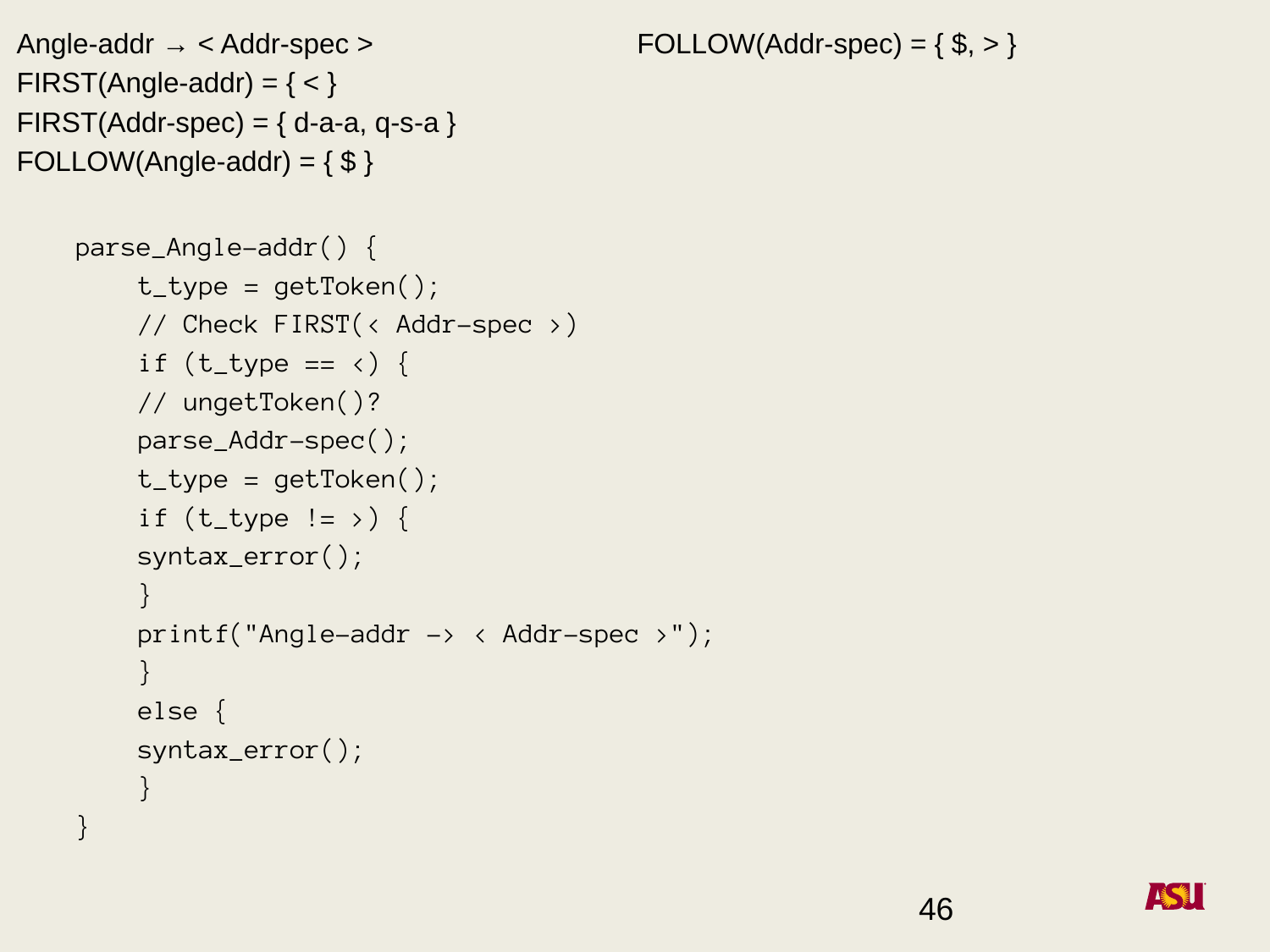

Angle-addr → < Addr-spec >
FIRST(Angle-addr) = { < }
FIRST(Addr-spec) = { d-a-a, q-s-a }
FOLLOW(Angle-addr) = { $ }
FOLLOW(Addr-spec) = { $, > }

parse_Angle-addr() {
	t_type = getToken();
	// Check FIRST(< Addr-spec >)
	if (t_type == <) {
		// ungetToken()?
		parse_Addr-spec();
		t_type = getToken();
		if (t_type != >) {
			syntax_error();
		}
		printf("Angle-addr -> < Addr-spec >");
	}
	else {
		syntax_error();
	}
}
46